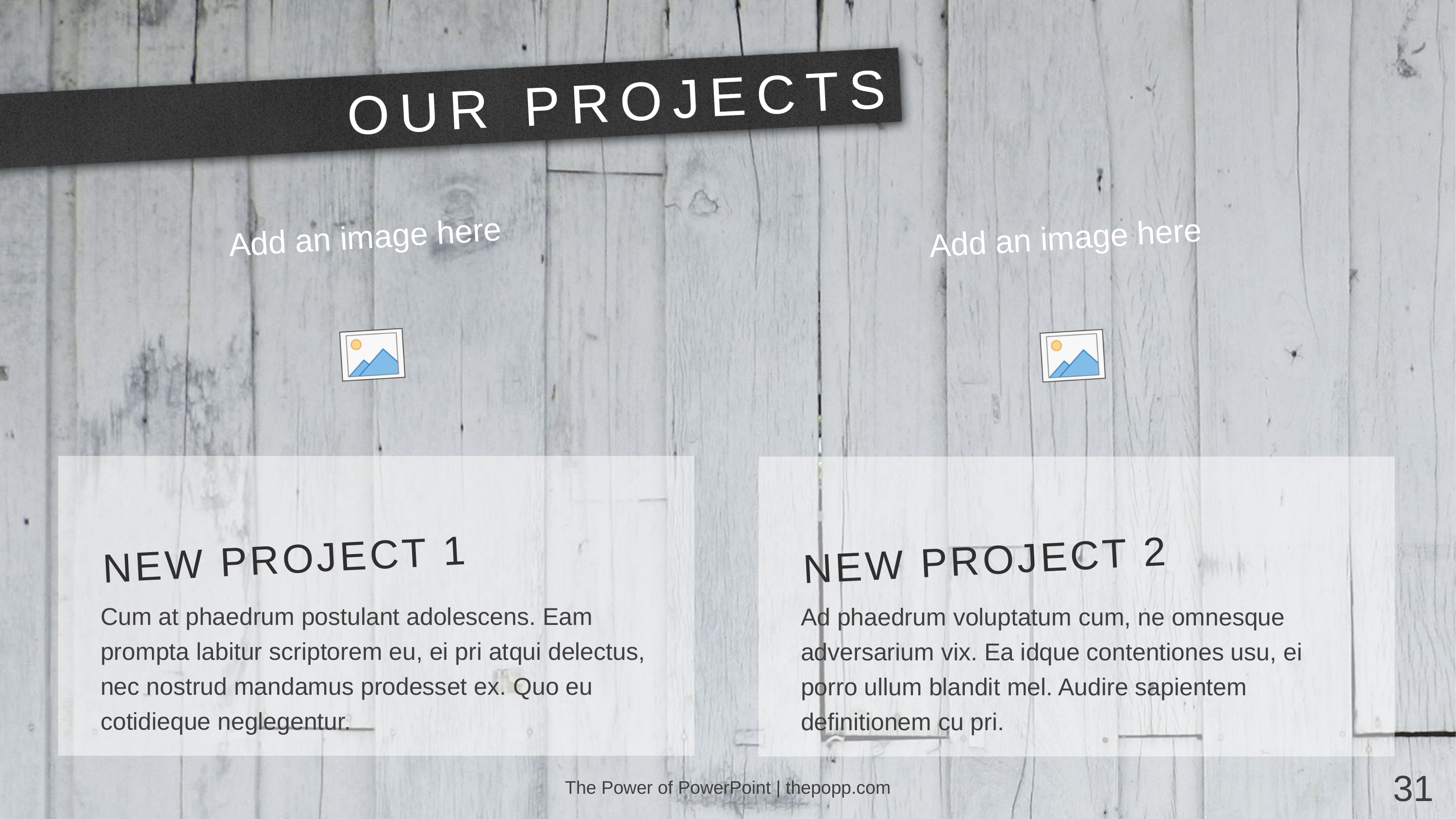

# OUR PROJECTS

NEW PROJECT 1
NEW PROJECT 2
Cum at phaedrum postulant adolescens. Eam prompta labitur scriptorem eu, ei pri atqui delectus, nec nostrud mandamus prodesset ex. Quo eu cotidieque neglegentur.
Ad phaedrum voluptatum cum, ne omnesque adversarium vix. Ea idque contentiones usu, ei porro ullum blandit mel. Audire sapientem definitionem cu pri.
The Power of PowerPoint | thepopp.com
31